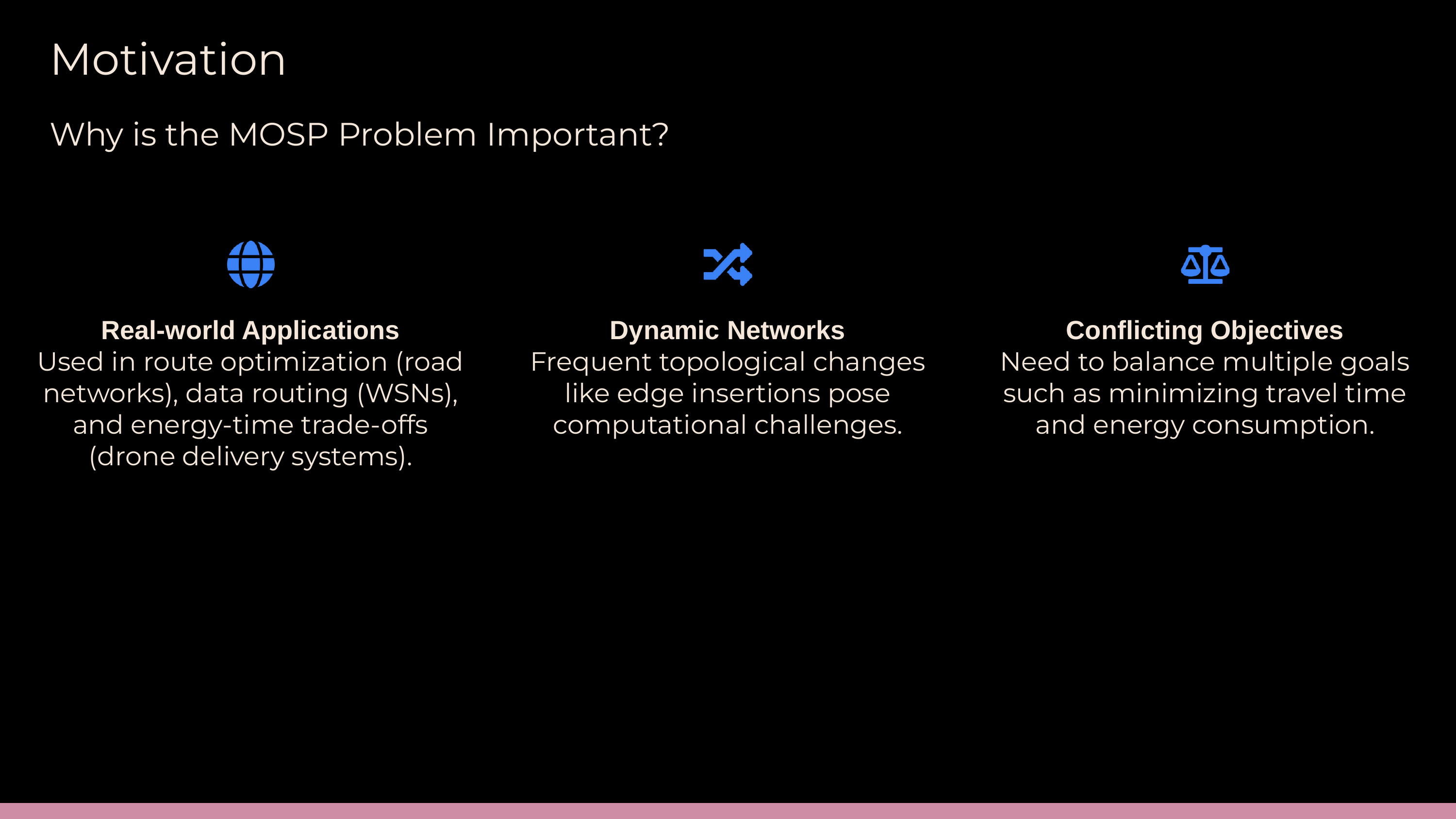

Motivation

Why is the MOSP Problem Important?

Real-world Applications
Used in route optimization (road networks), data routing (WSNs), and energy-time trade-offs (drone delivery systems).

Dynamic Networks
Frequent topological changes like edge insertions pose computational challenges.

Conflicting Objectives
Need to balance multiple goals such as minimizing travel time and energy consumption.